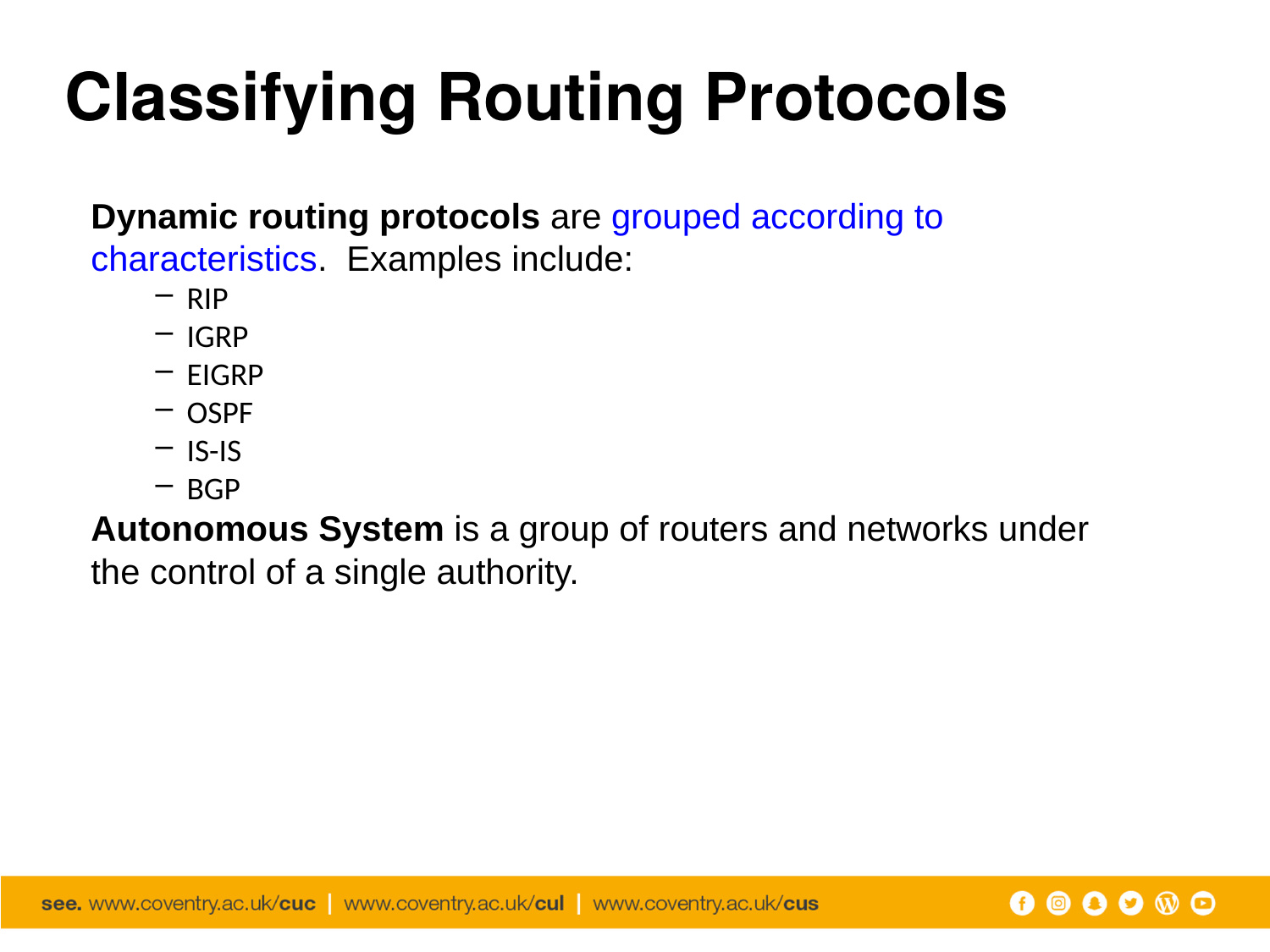

# Classifying Routing Protocols
Dynamic routing protocols are grouped according to characteristics.  Examples include:
RIP
IGRP
EIGRP
OSPF
IS-IS
BGP
Autonomous System is a group of routers and networks under the control of a single authority.